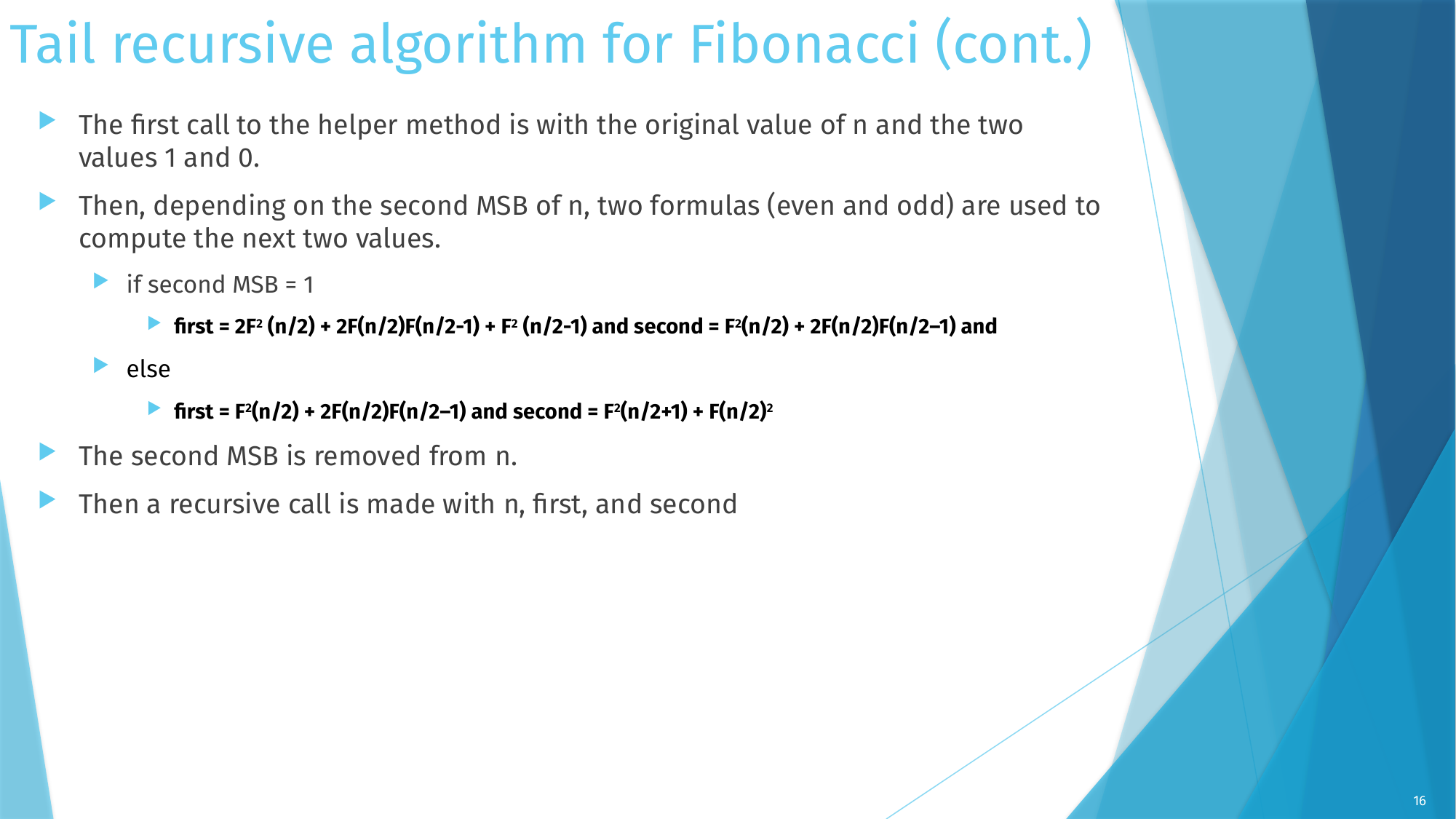

# Tail recursive algorithm for Fibonacci (cont.)
The first call to the helper method is with the original value of n and the two values 1 and 0.
Then, depending on the second MSB of n, two formulas (even and odd) are used to compute the next two values.
if second MSB = 1
first = 2F2 (n/2) + 2F(n/2)F(n/2-1) + F2 (n/2-1) and second = F2(n/2) + 2F(n/2)F(n/2–1) and
else
first = F2(n/2) + 2F(n/2)F(n/2–1) and second = F2(n/2+1) + F(n/2)2
The second MSB is removed from n.
Then a recursive call is made with n, first, and second
16